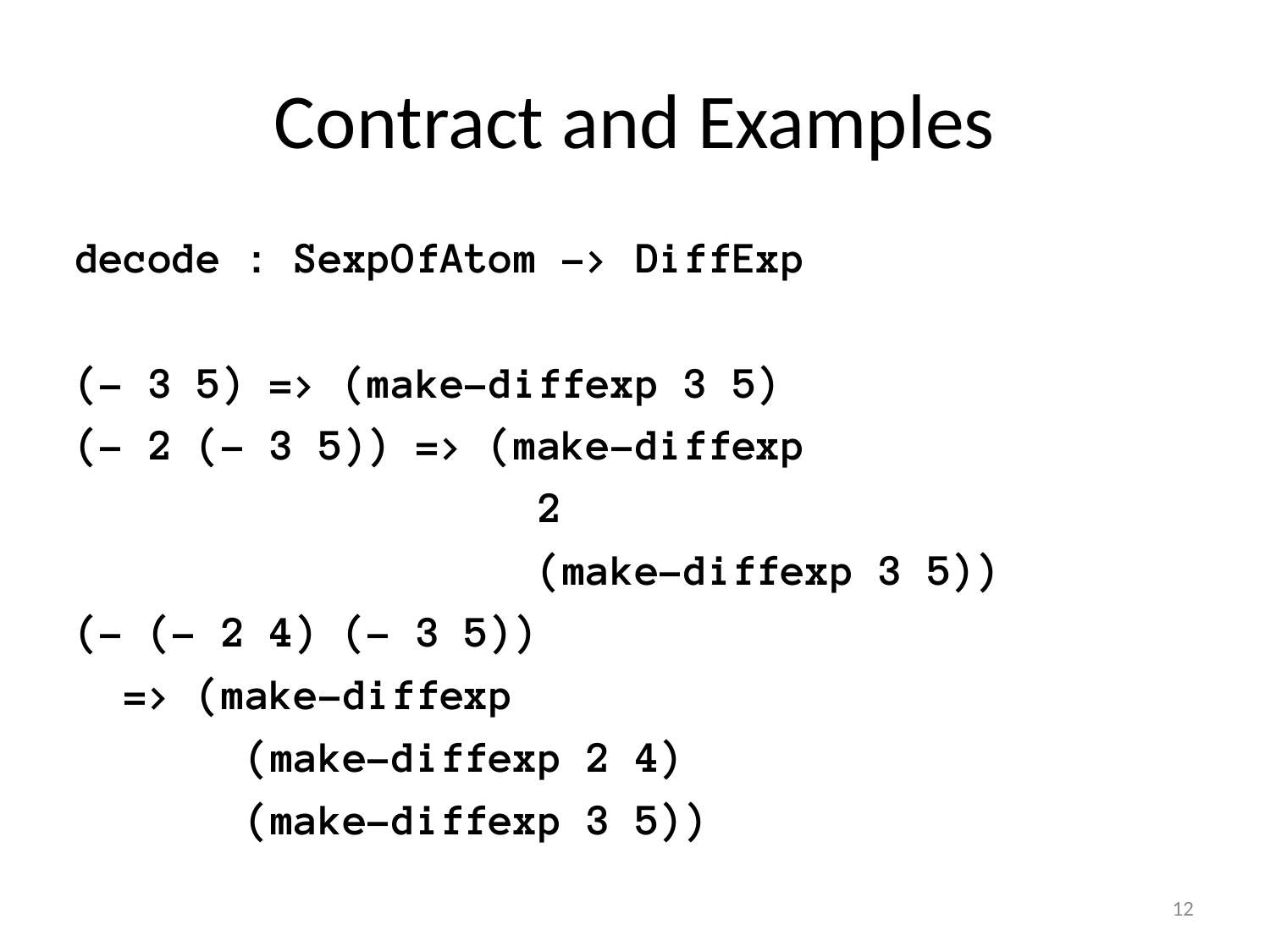

# Contract and Examples
decode : SexpOfAtom -> DiffExp

(- 3 5) => (make-diffexp 3 5)
(- 2 (- 3 5)) => (make-diffexp
                   2
                   (make-diffexp 3 5))
(- (- 2 4) (- 3 5))
  => (make-diffexp
       (make-diffexp 2 4)
       (make-diffexp 3 5))

12